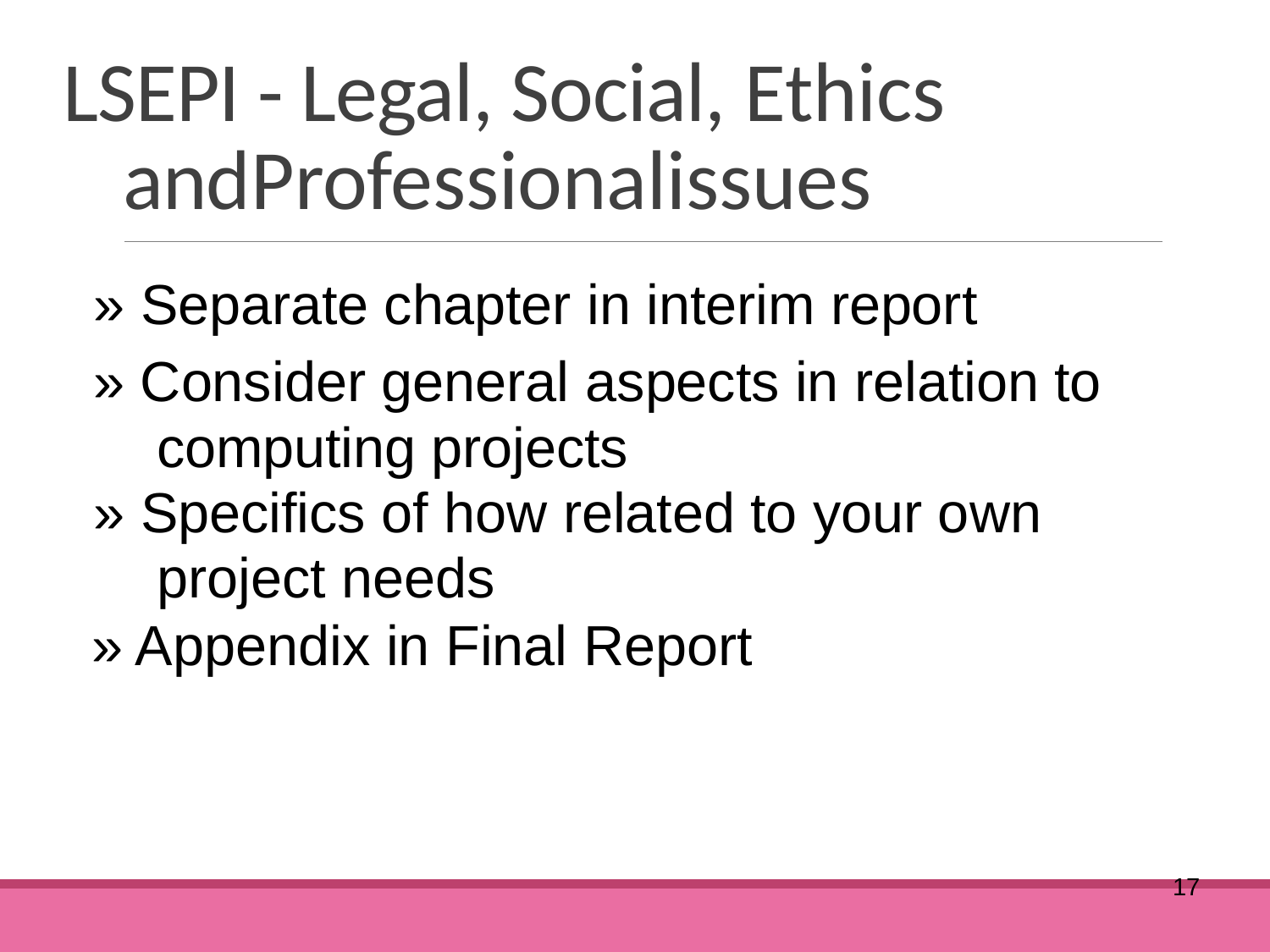

# LSEPI - Legal, Social, Ethics  andProfessionalissues
» Separate chapter in interim report
» Consider general aspects in relation to  computing projects
» Specifics of how related to your own  project needs
» Appendix in Final Report
17